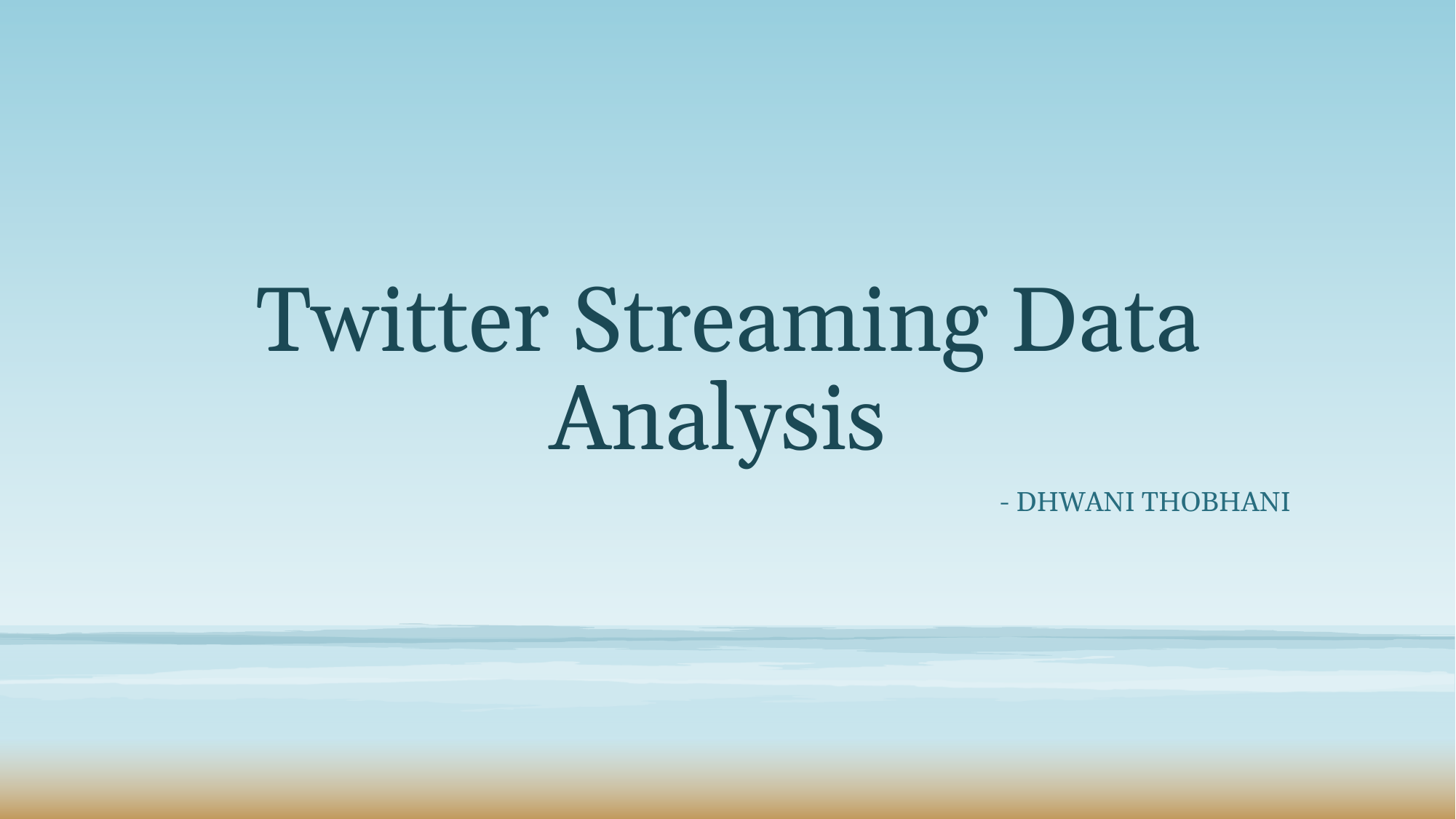

# Twitter Streaming Data Analysis
- Dhwani Thobhani